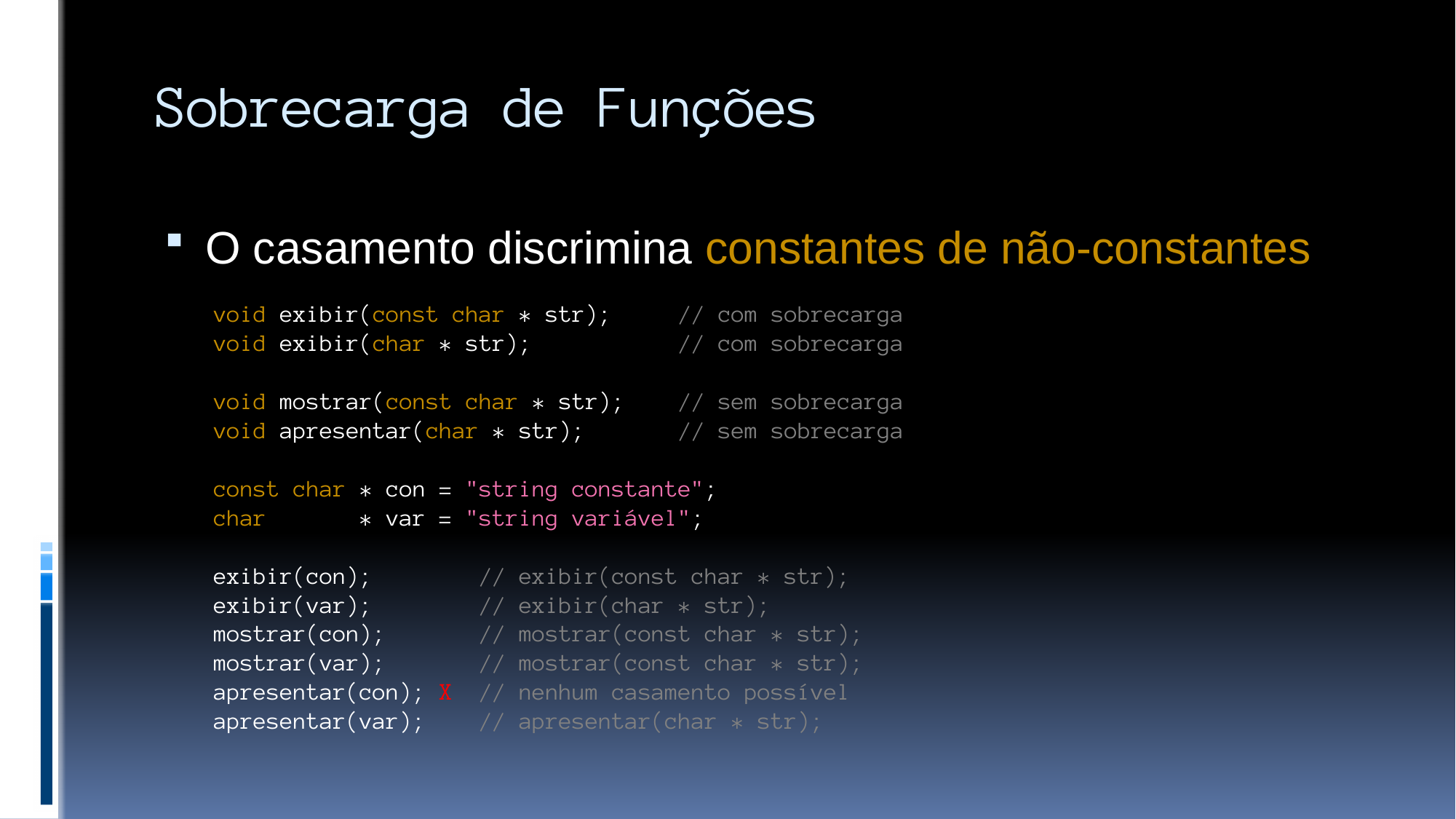

# Sobrecarga de Funções
O casamento discrimina constantes de não-constantes

void exibir(const char * str);     // com sobrecarga
void exibir(char * str);           // com sobrecarga

void mostrar(const char * str);    // sem sobrecarga
void apresentar(char * str);       // sem sobrecarga

const char * con = "string constante";
char       * var = "string variável";

exibir(con);        // exibir(const char * str);
exibir(var);        // exibir(char * str);
mostrar(con);       // mostrar(const char * str);
mostrar(var);       // mostrar(const char * str);
apresentar(con); Χ  // nenhum casamento possível
apresentar(var);    // apresentar(char * str);